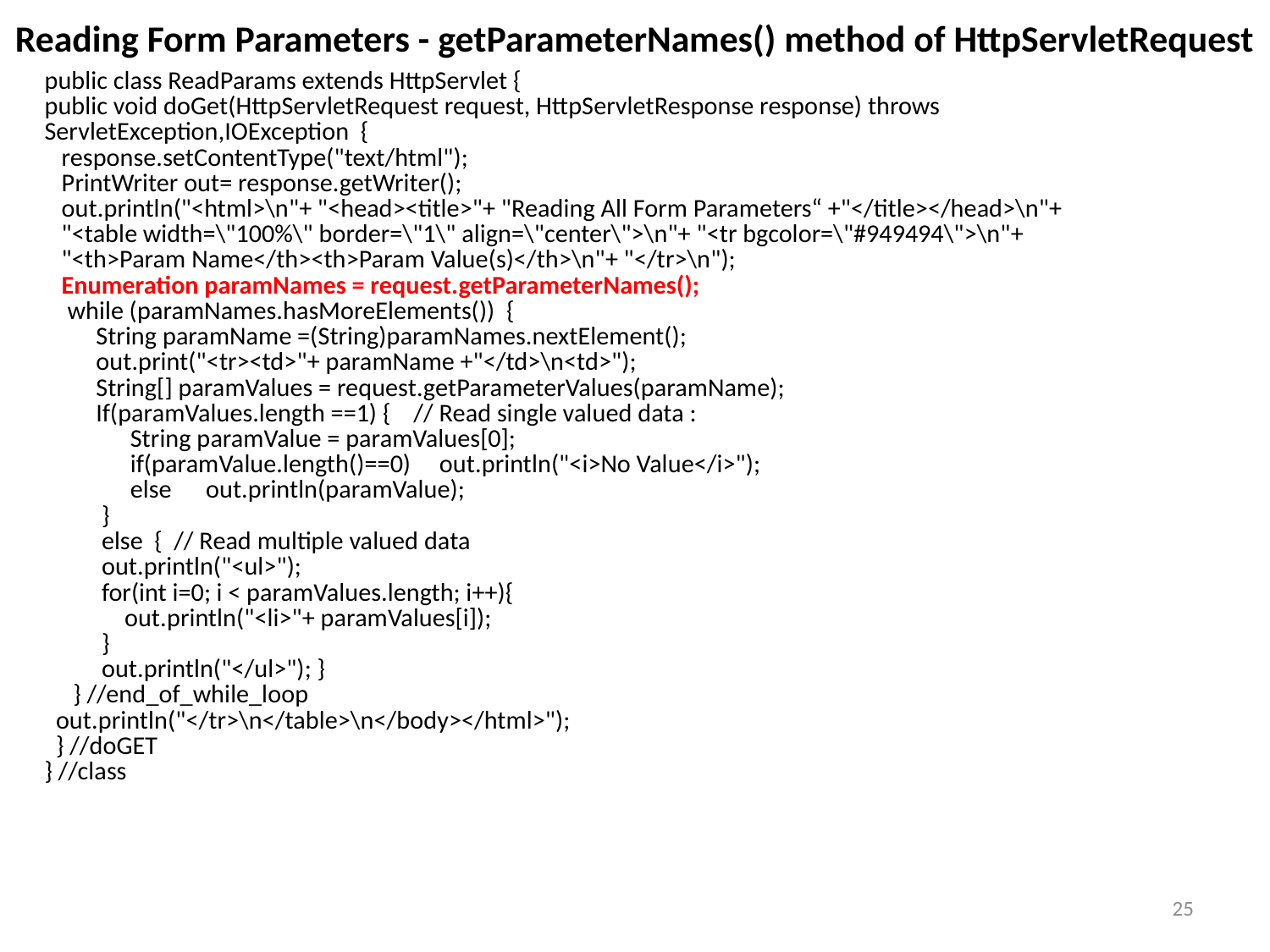

# Reading Form Parameters - getParameterNames() method of HttpServletRequest
| public class ReadParams extends HttpServlet { public void doGet(HttpServletRequest request, HttpServletResponse response) throws ServletException,IOException { response.setContentType("text/html"); PrintWriter out= response.getWriter(); out.println("<html>\n"+ "<head><title>"+ "Reading All Form Parameters“ +"</title></head>\n"+ "<table width=\"100%\" border=\"1\" align=\"center\">\n"+ "<tr bgcolor=\"#949494\">\n"+ "<th>Param Name</th><th>Param Value(s)</th>\n"+ "</tr>\n"); Enumeration paramNames = request.getParameterNames(); while (paramNames.hasMoreElements()) { String paramName =(String)paramNames.nextElement(); out.print("<tr><td>"+ paramName +"</td>\n<td>"); String[] paramValues = request.getParameterValues(paramName); If(paramValues.length ==1) { // Read single valued data : String paramValue = paramValues[0]; if(paramValue.length()==0) out.println("<i>No Value</i>"); else out.println(paramValue); } else { // Read multiple valued data out.println("<ul>"); for(int i=0; i < paramValues.length; i++){ out.println("<li>"+ paramValues[i]); } out.println("</ul>"); } } //end\_of\_while\_loop out.println("</tr>\n</table>\n</body></html>"); } //doGET } //class |
| --- |
25